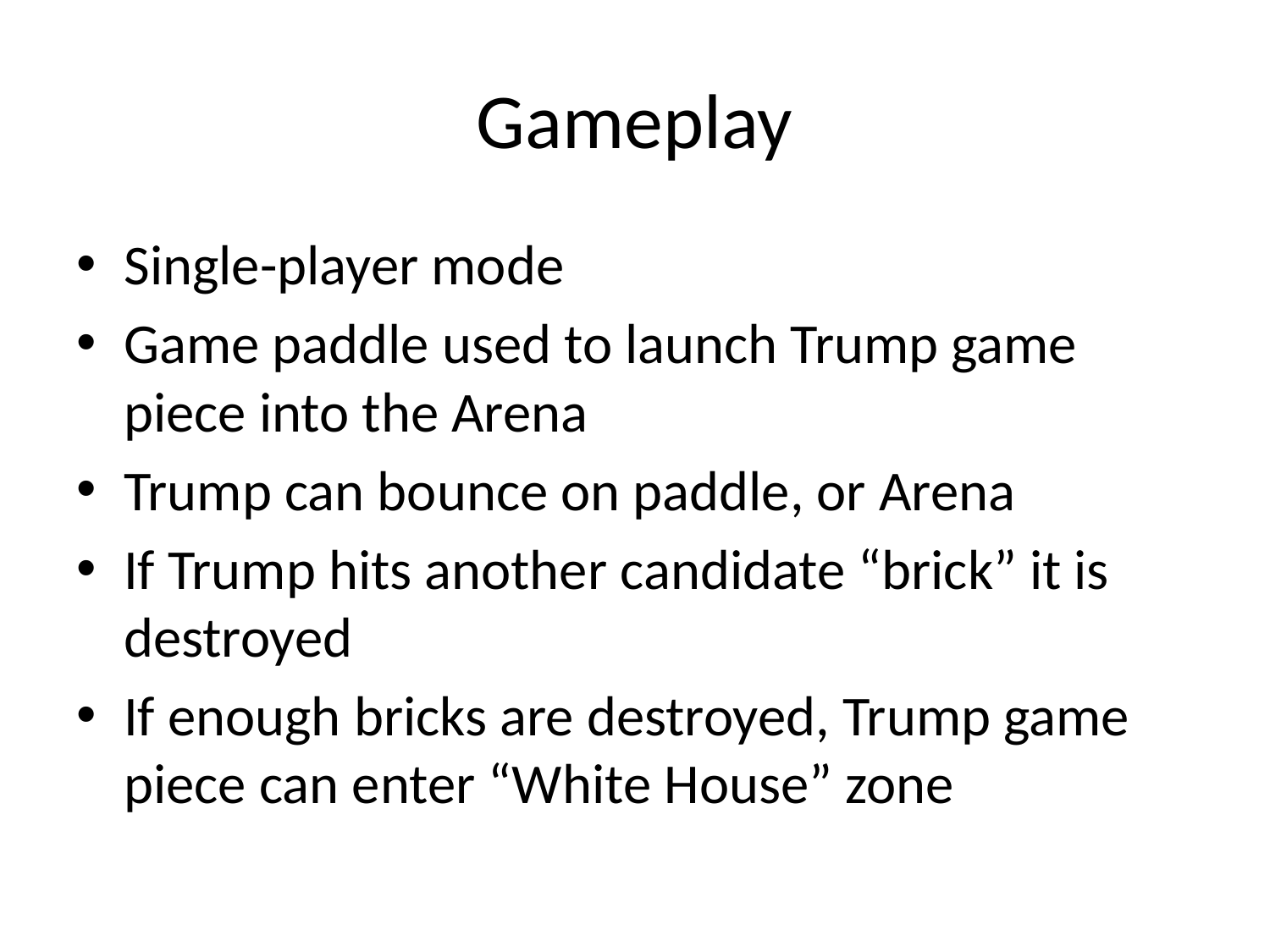

# Gameplay
Single-player mode
Game paddle used to launch Trump game piece into the Arena
Trump can bounce on paddle, or Arena
If Trump hits another candidate “brick” it is destroyed
If enough bricks are destroyed, Trump game piece can enter “White House” zone